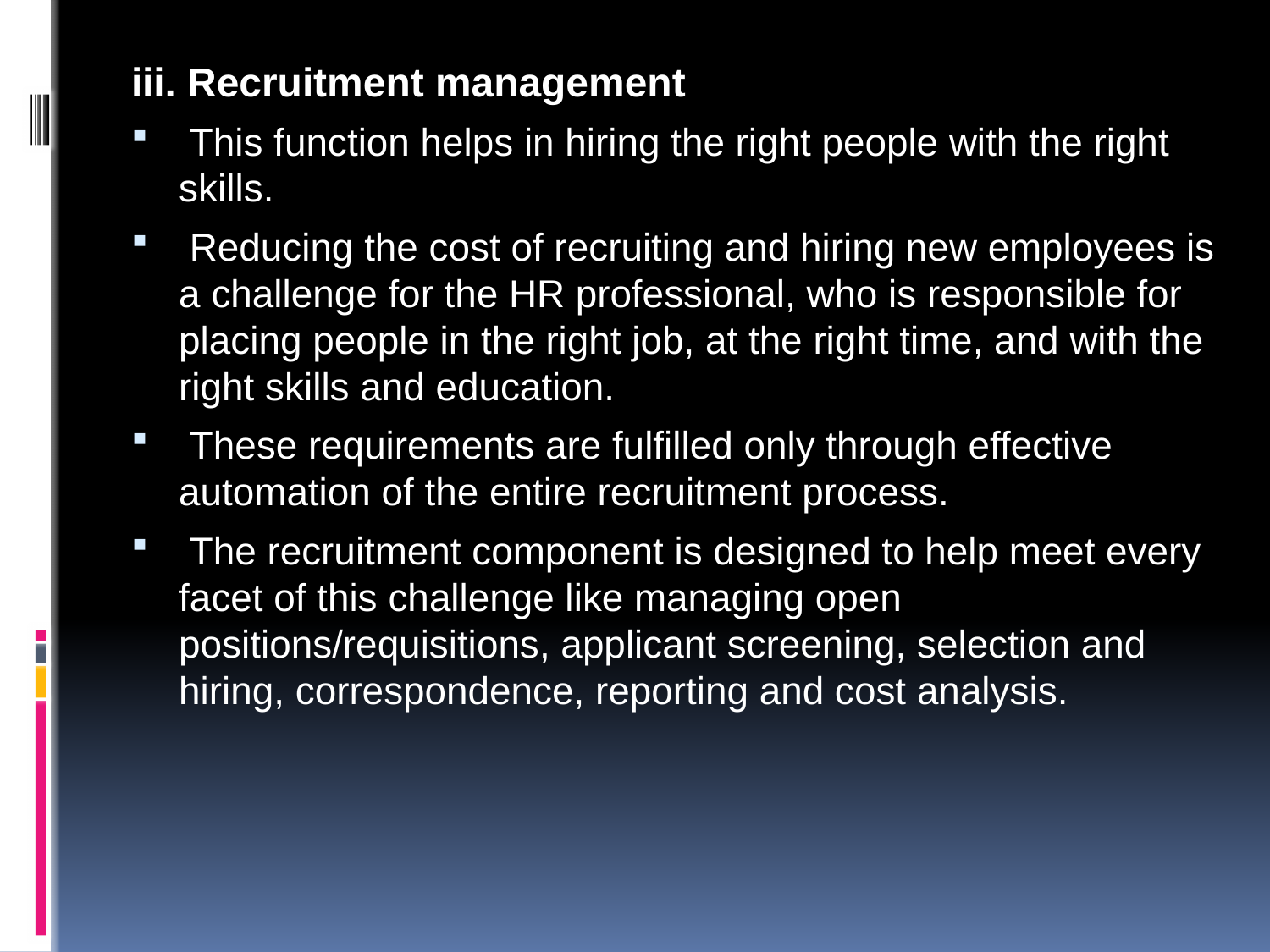

iii. Recruitment management
 This function helps in hiring the right people with the right skills.
 Reducing the cost of recruiting and hiring new employees is a challenge for the HR professional, who is responsible for placing people in the right job, at the right time, and with the right skills and education.
 These requirements are fulfilled only through effective automation of the entire recruitment process.
 The recruitment component is designed to help meet every facet of this challenge like managing open positions/requisitions, applicant screening, selection and hiring, correspondence, reporting and cost analysis.